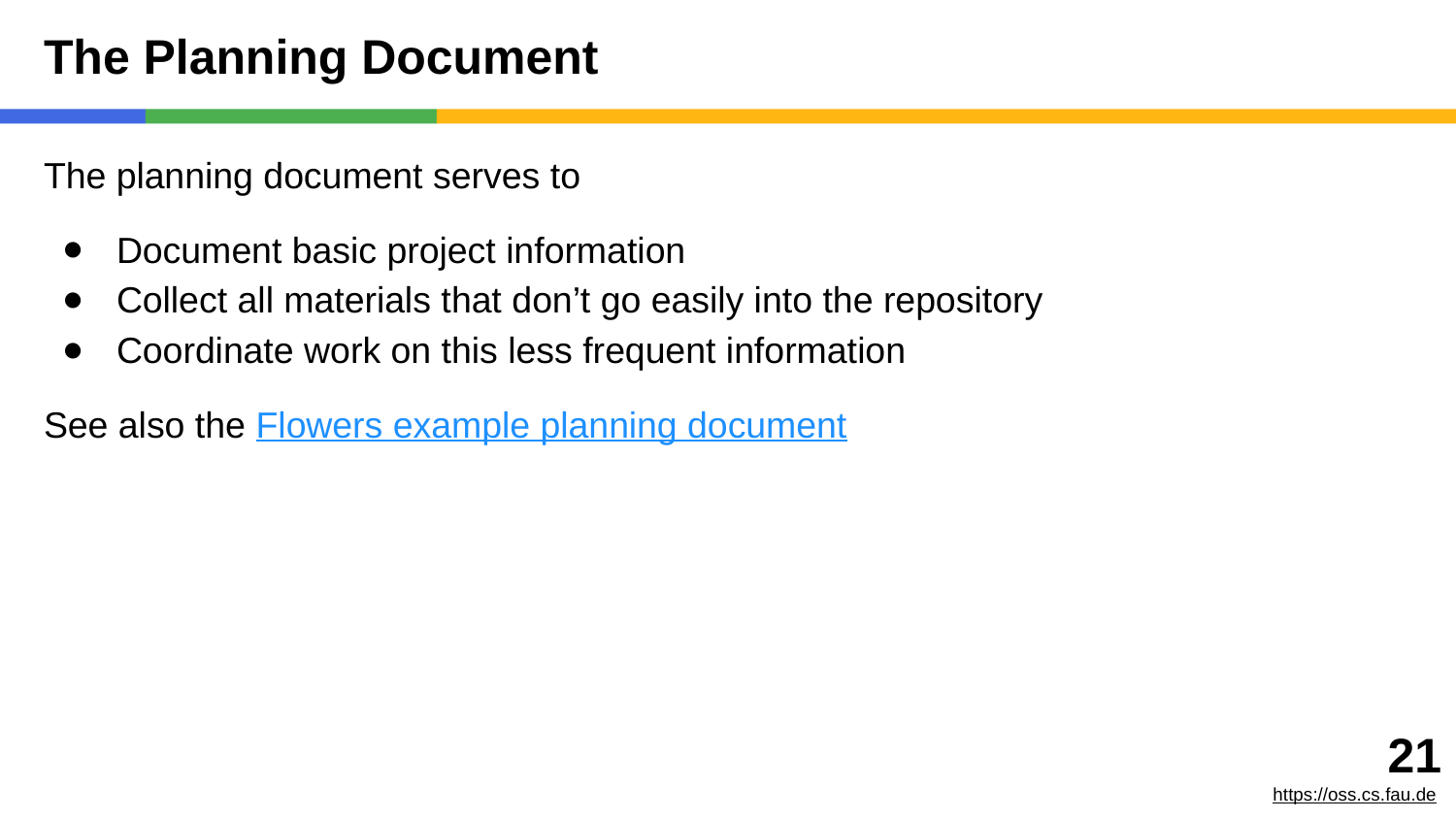

# The Planning Document
The planning document serves to
Document basic project information
Collect all materials that don’t go easily into the repository
Coordinate work on this less frequent information
See also the Flowers example planning document
21
https://oss.cs.fau.de